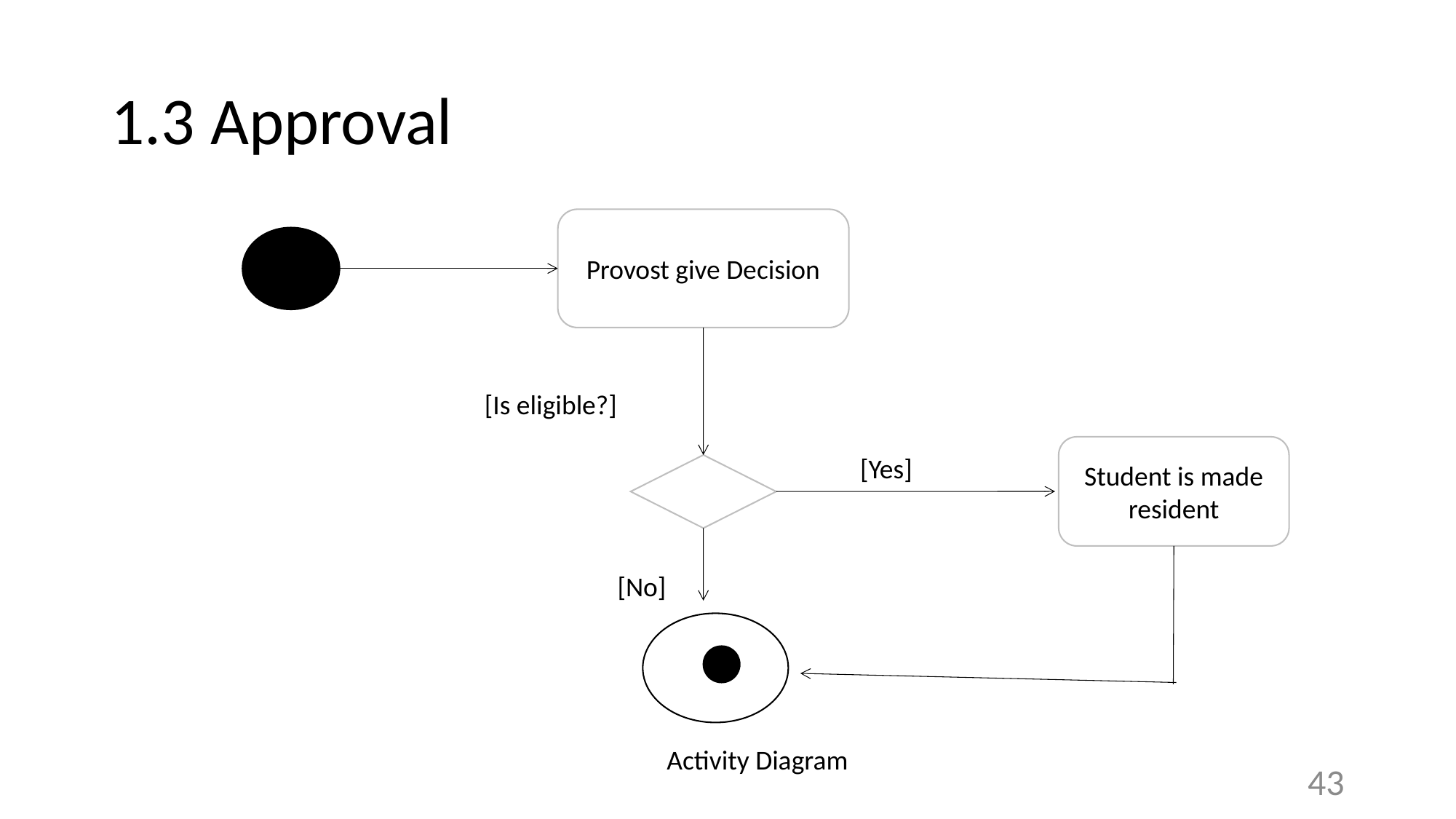

# 1.3 Approval
Provost give Decision

[Is eligible?]
Student is made resident
[Yes]

[No]

Activity Diagram
43